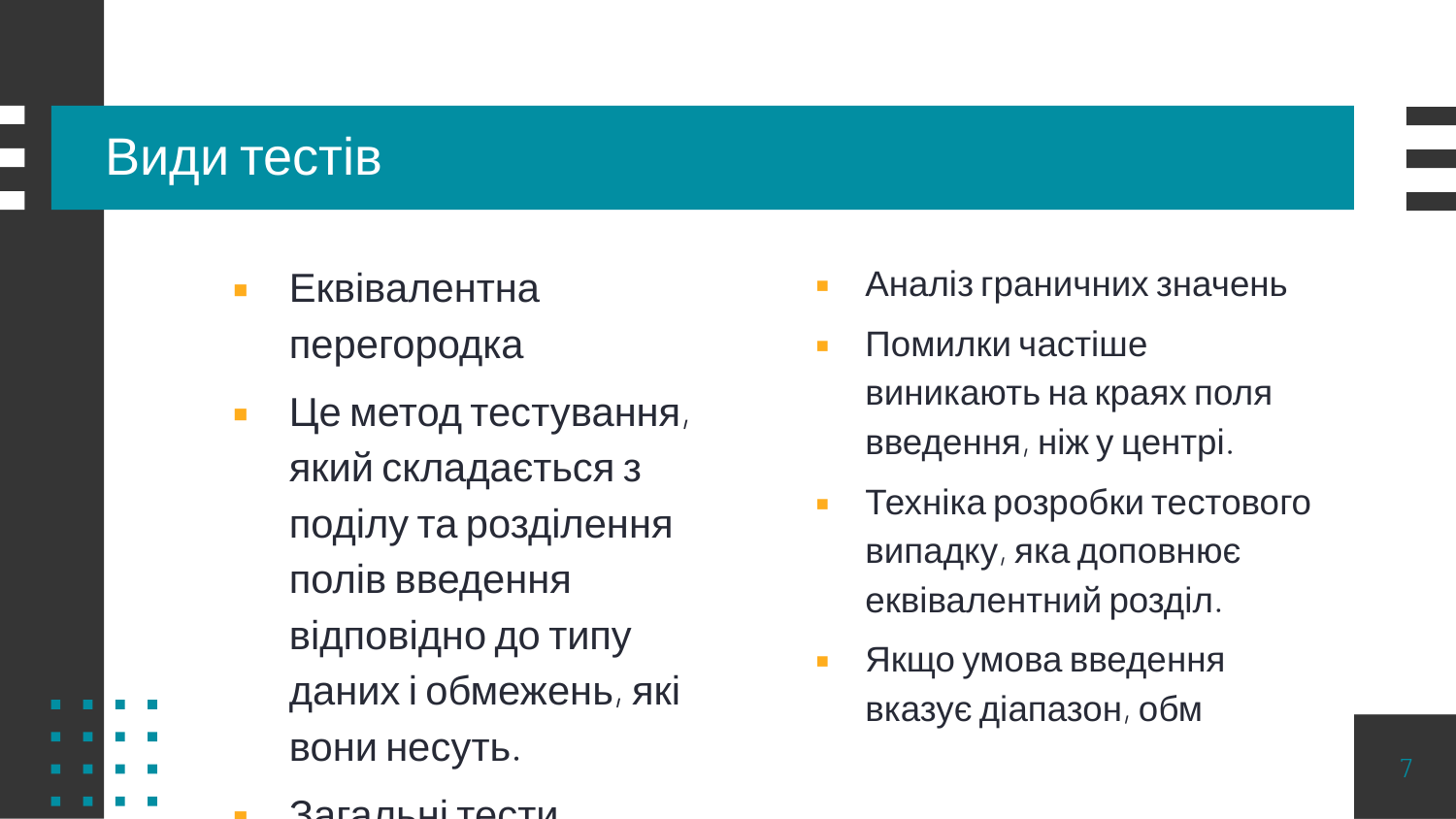

# Види тестів
Еквівалентна перегородка
Це метод тестування, який складається з поділу та розділення полів введення відповідно до типу даних і обмежень, які вони несуть.
Загальні тести визначаються залежно від типу
Аналіз граничних значень
Помилки частіше виникають на краях поля введення, ніж у центрі.
Техніка розробки тестового випадку, яка доповнює еквівалентний розділ.
Якщо умова введення вказує діапазон, обм
7